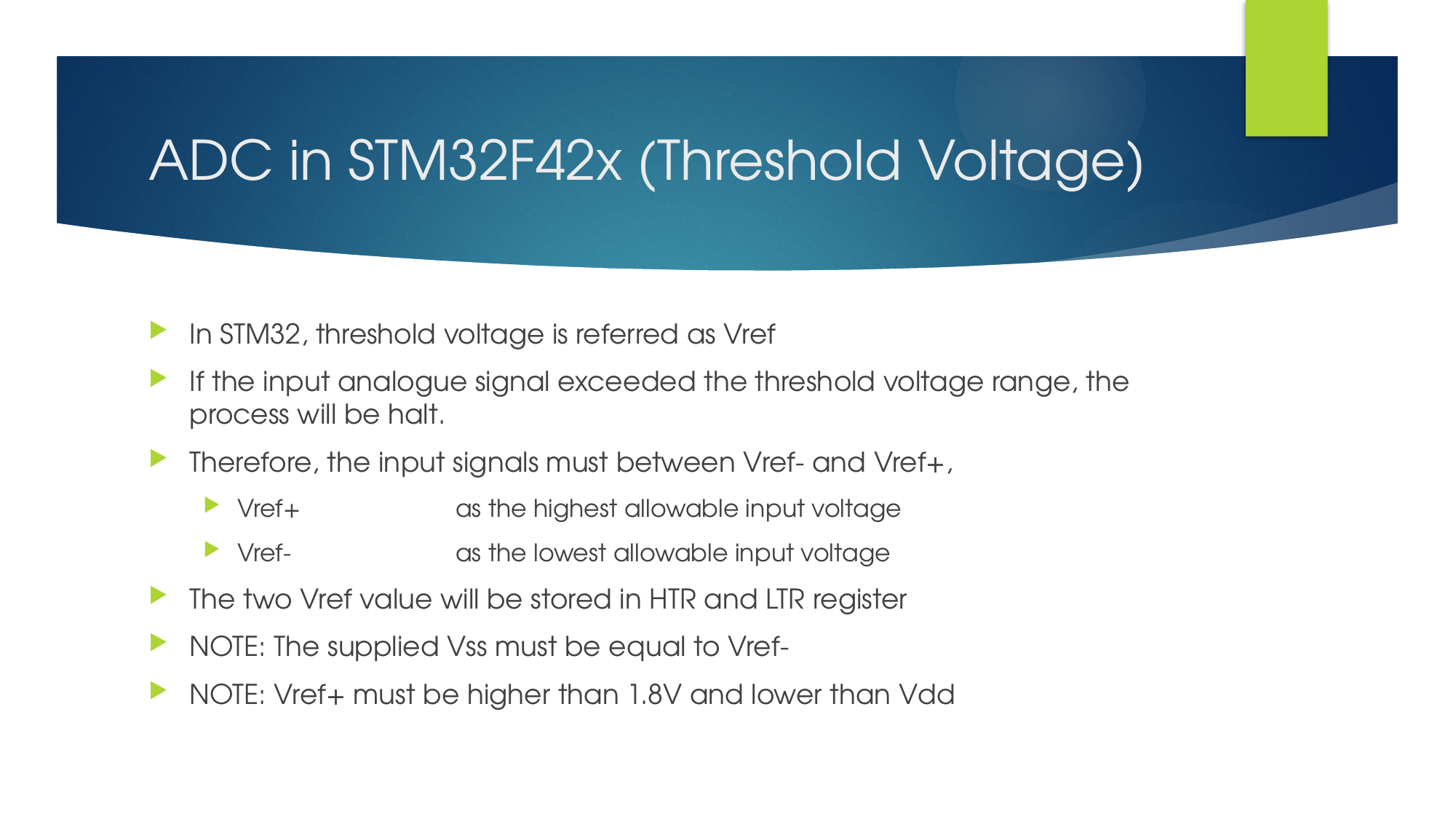

# ADC in STM32F42x (Threshold Voltage)
In STM32, threshold voltage is referred as Vref
If the input analogue signal exceeded the threshold voltage range, the process will be halt.
Therefore, the input signals must between Vref- and Vref+,
Vref+		as the highest allowable input voltage
Vref-		as the lowest allowable input voltage
The two Vref value will be stored in HTR and LTR register
NOTE: The supplied Vss must be equal to Vref-
NOTE: Vref+ must be higher than 1.8V and lower than Vdd